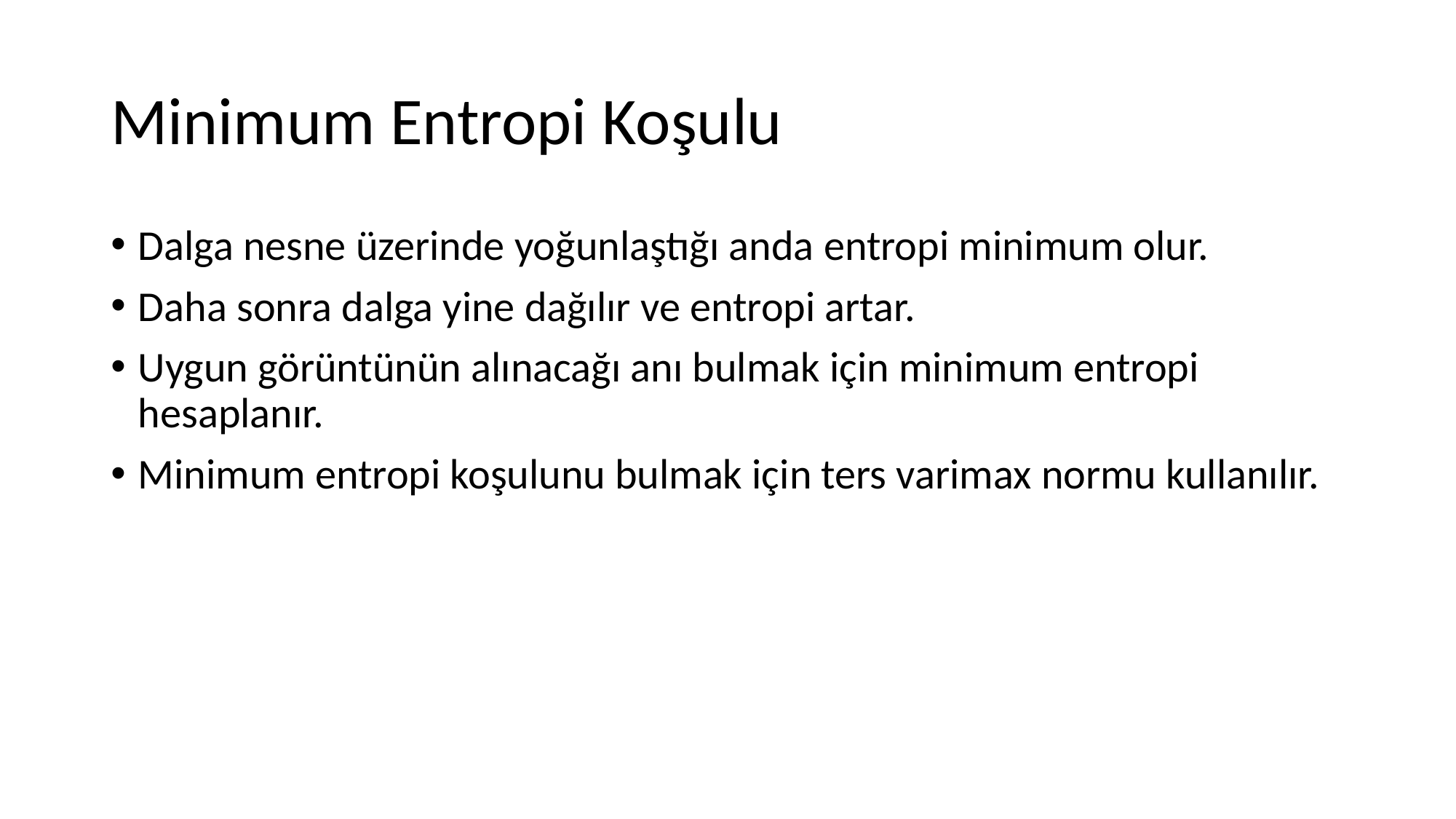

# Minimum Entropi Koşulu
Dalga nesne üzerinde yoğunlaştığı anda entropi minimum olur.
Daha sonra dalga yine dağılır ve entropi artar.
Uygun görüntünün alınacağı anı bulmak için minimum entropi hesaplanır.
Minimum entropi koşulunu bulmak için ters varimax normu kullanılır.